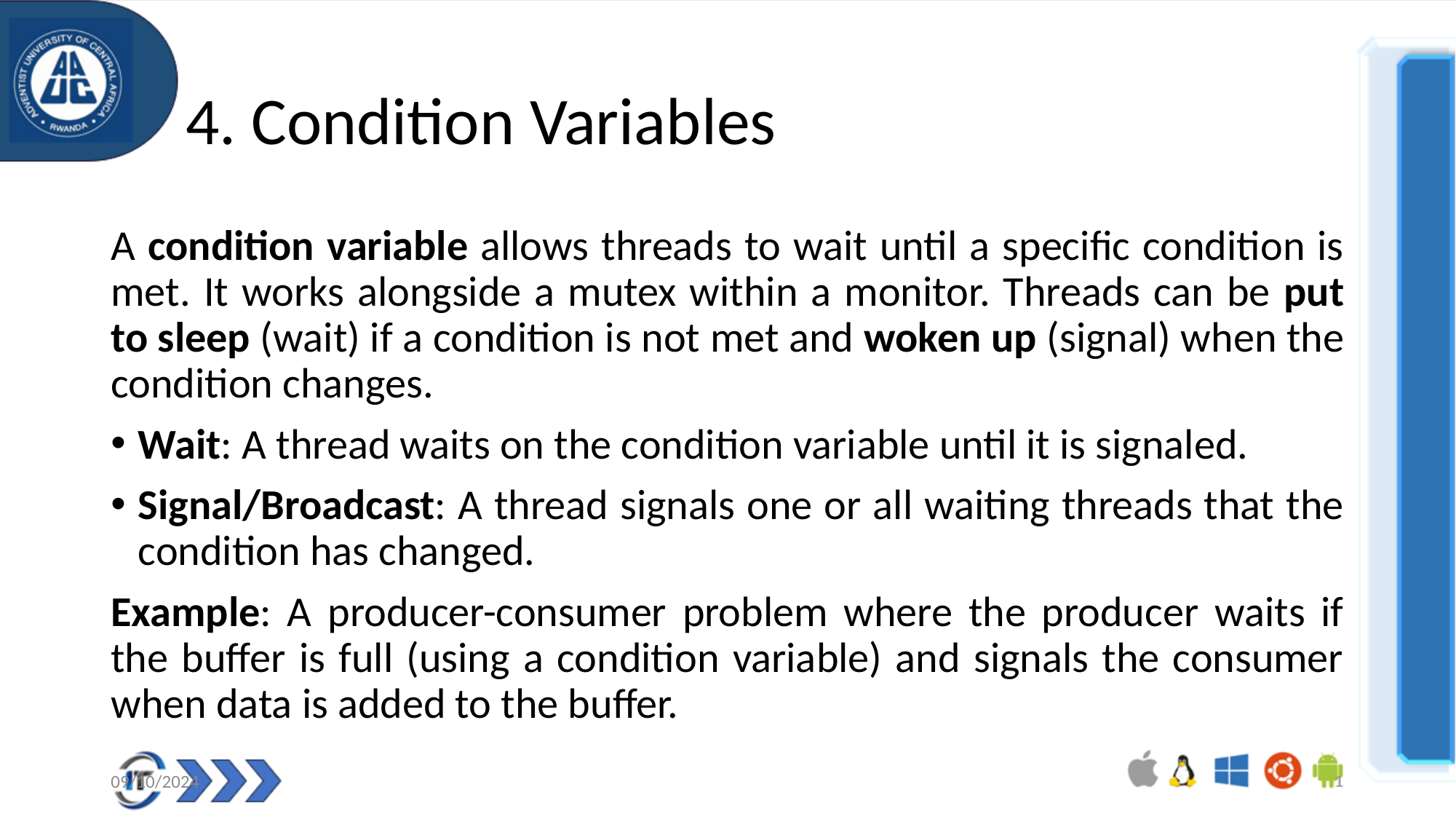

# 4. Condition Variables
A condition variable allows threads to wait until a specific condition is met. It works alongside a mutex within a monitor. Threads can be put to sleep (wait) if a condition is not met and woken up (signal) when the condition changes.
Wait: A thread waits on the condition variable until it is signaled.
Signal/Broadcast: A thread signals one or all waiting threads that the condition has changed.
Example: A producer-consumer problem where the producer waits if the buffer is full (using a condition variable) and signals the consumer when data is added to the buffer.

09/10/2024